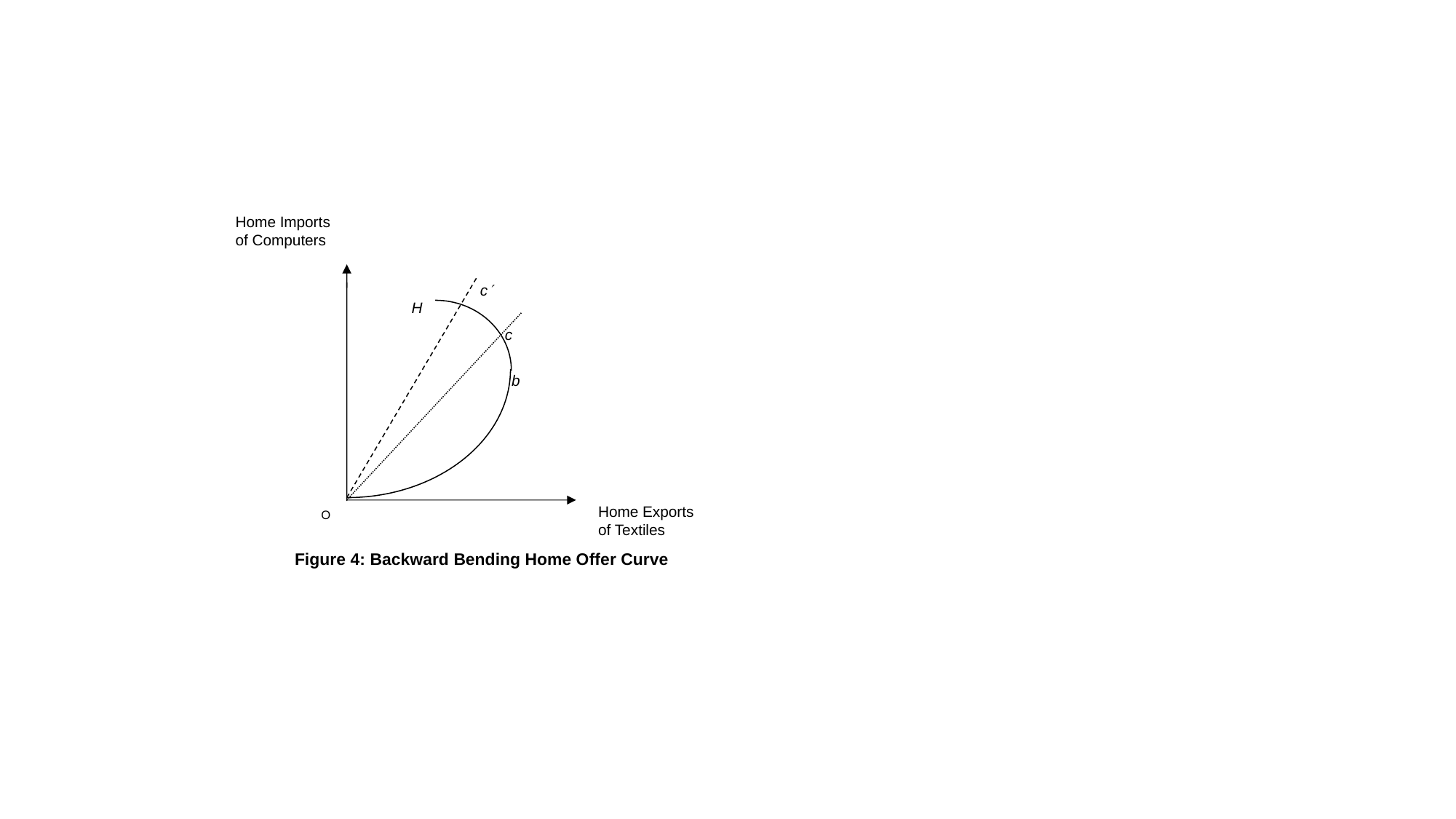

Home Imports
of Computers

c
b

c′

H

Home Exports
of Textiles

O

Figure 4: Backward Bending Home Offer Curve